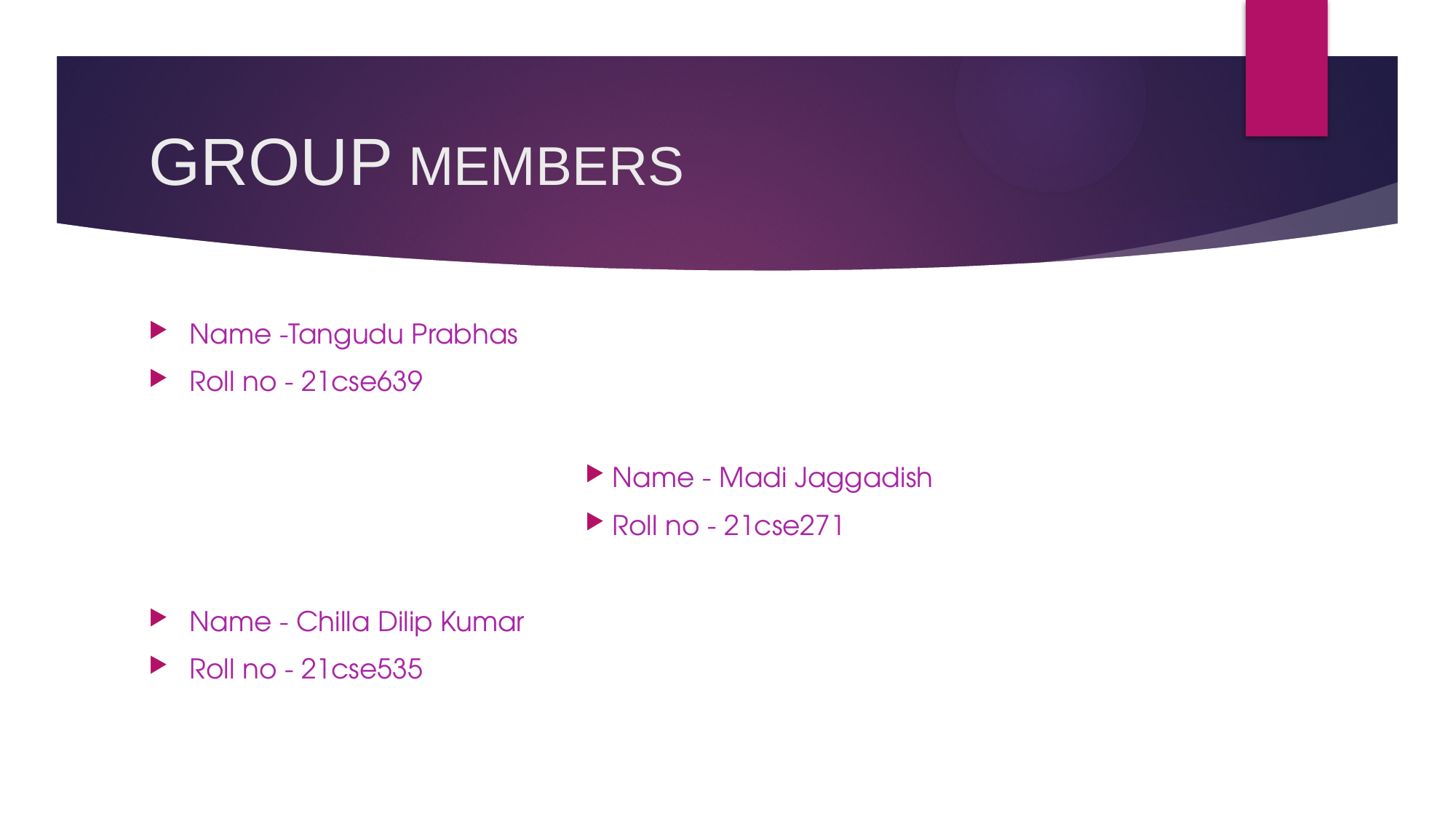

# GROUP MEMBERS
Name -Tangudu Prabhas
Roll no - 21cse639

Name - Madi Jaggadish
Roll no - 21cse271

Name - Chilla Dilip Kumar
Roll no - 21cse535